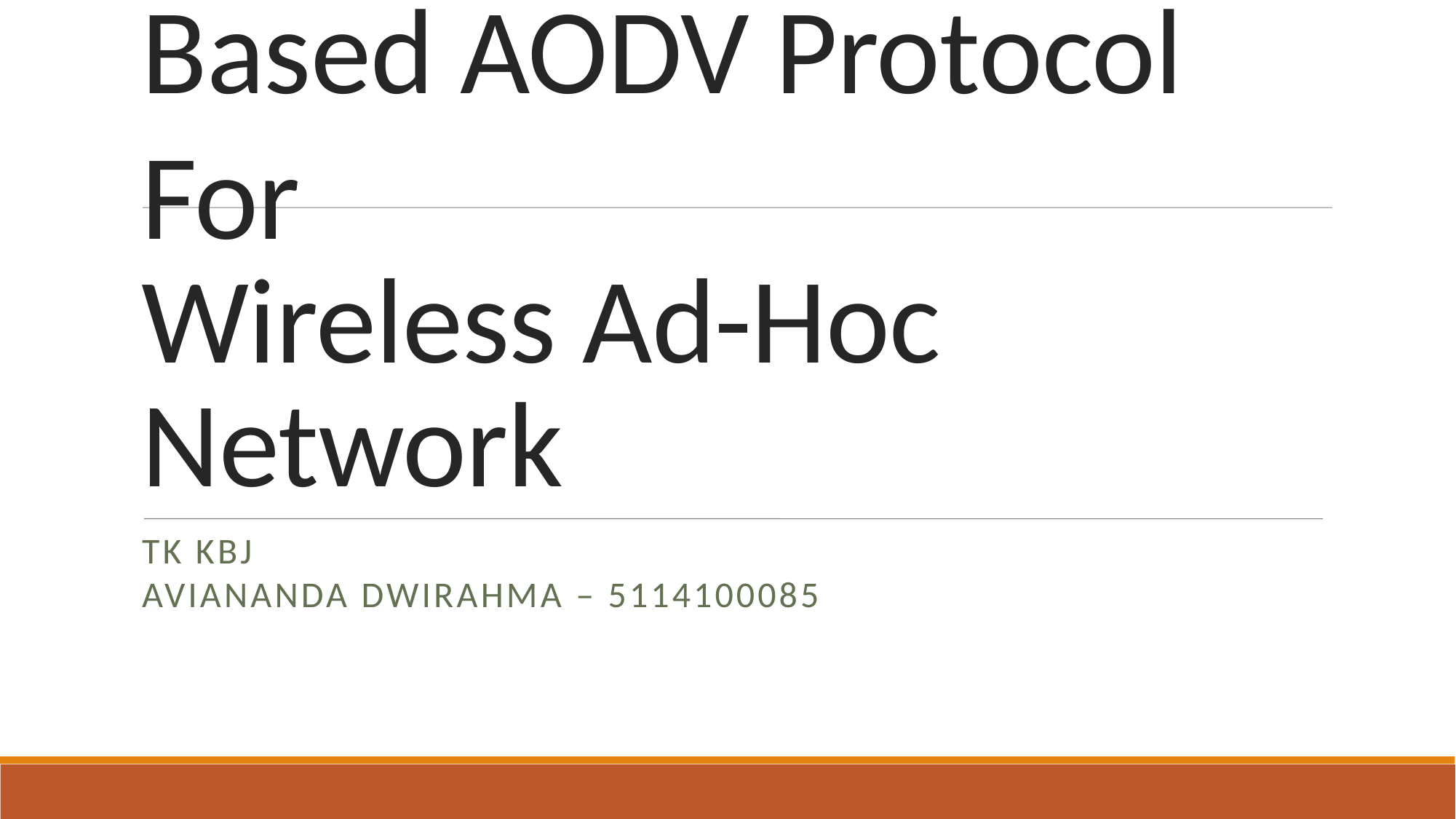

2016 3rd International Conference on Electrical Engineering and Information Communication Technology (ICEEICT)
Randomized Energy-Based AODV Protocol For
Wireless Ad-Hoc Network
TK KBJ
Aviananda Dwirahma – 5114100085